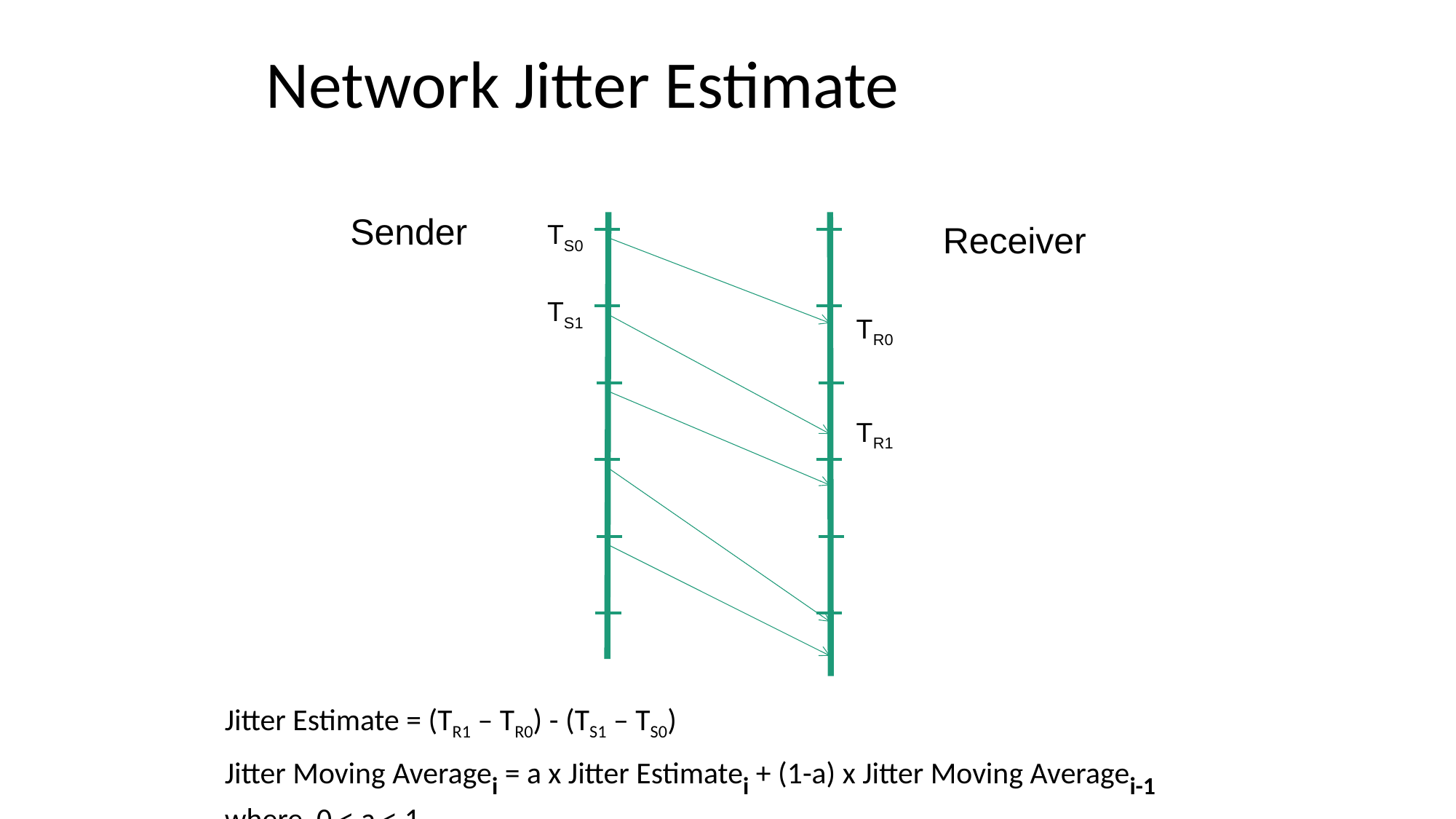

# Network Jitter Estimate
Sender
TS0
Receiver
TS1
TR0
TR1
Jitter Estimate = (TR1 – TR0) - (TS1 – TS0)
Jitter Moving Averagei = a x Jitter Estimatei + (1-a) x Jitter Moving Averagei-1
where  0 < a < 1